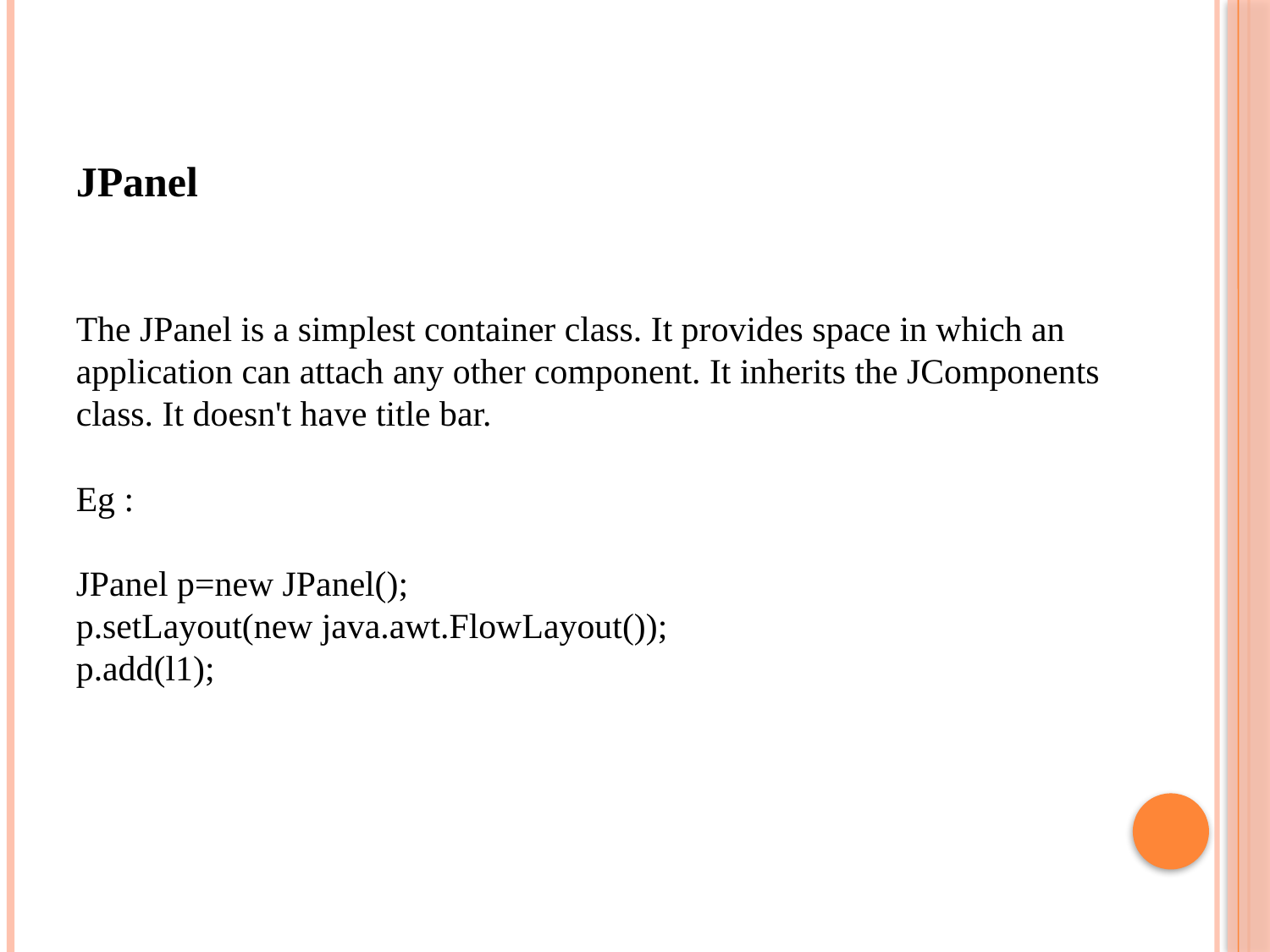

JPanel

The JPanel is a simplest container class. It provides space in which an application can attach any other component. It inherits the JComponents class. It doesn't have title bar.

Eg :

JPanel p=new JPanel();
p.setLayout(new java.awt.FlowLayout());
p.add(l1);